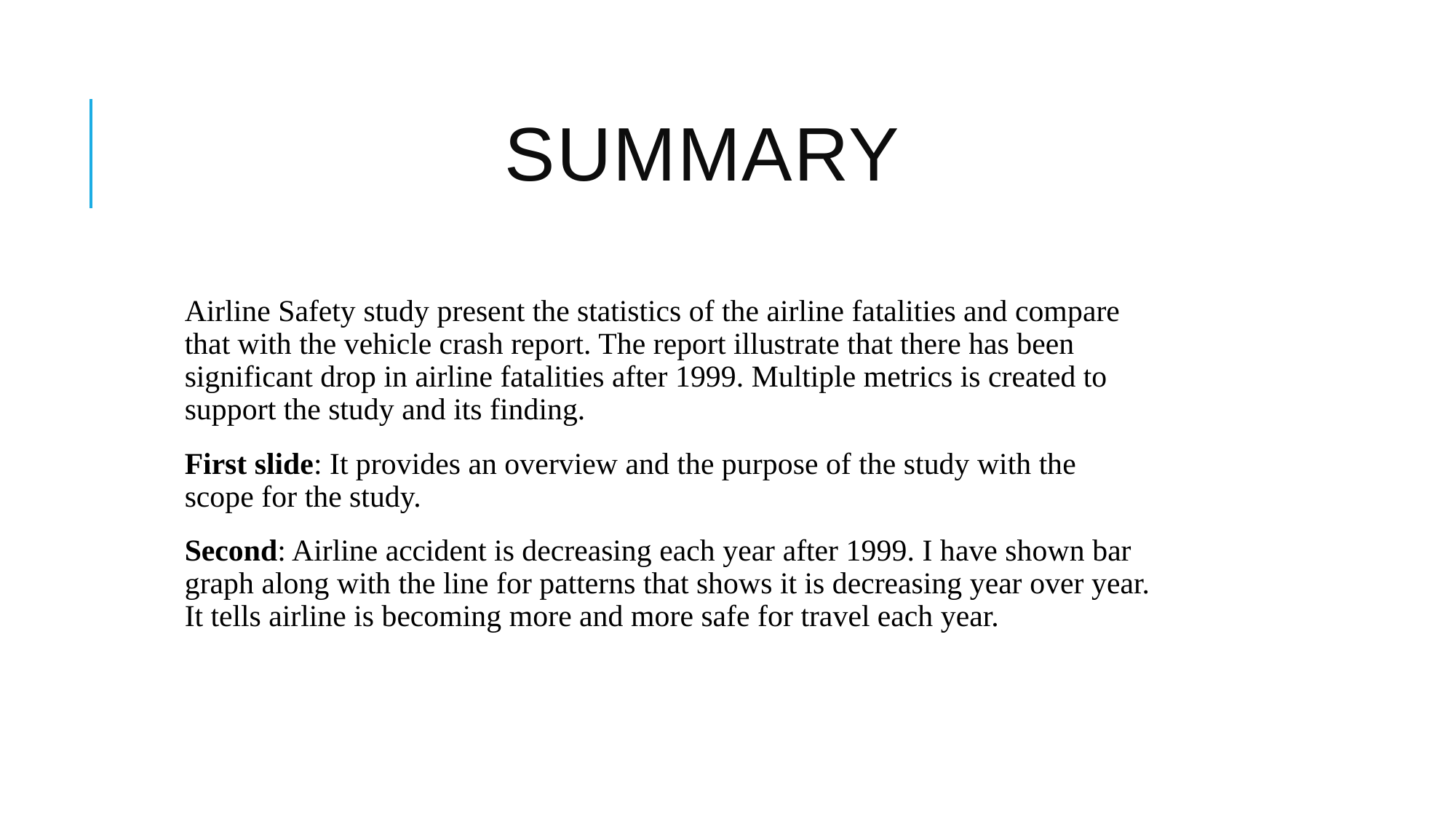

# Summary
Airline Safety study present the statistics of the airline fatalities and compare that with the vehicle crash report. The report illustrate that there has been significant drop in airline fatalities after 1999. Multiple metrics is created to support the study and its finding.
First slide: It provides an overview and the purpose of the study with the scope for the study.
Second: Airline accident is decreasing each year after 1999. I have shown bar graph along with the line for patterns that shows it is decreasing year over year. It tells airline is becoming more and more safe for travel each year.